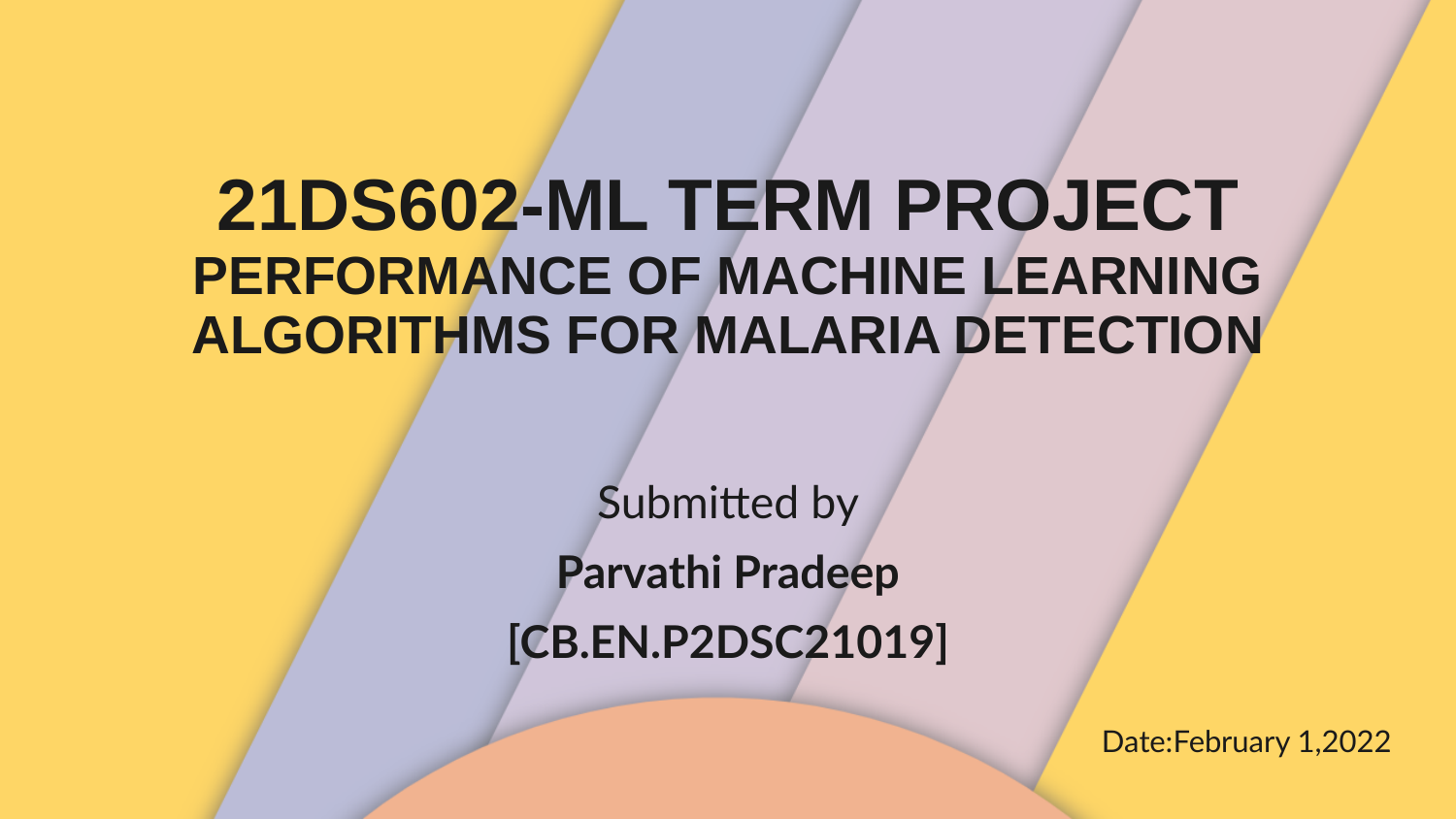

21DS602-ML TERM PROJECT
PERFORMANCE OF MACHINE LEARNING ALGORITHMS FOR MALARIA DETECTION

Submitted by
Parvathi Pradeep
[CB.EN.P2DSC21019]

Date:February 1,2022